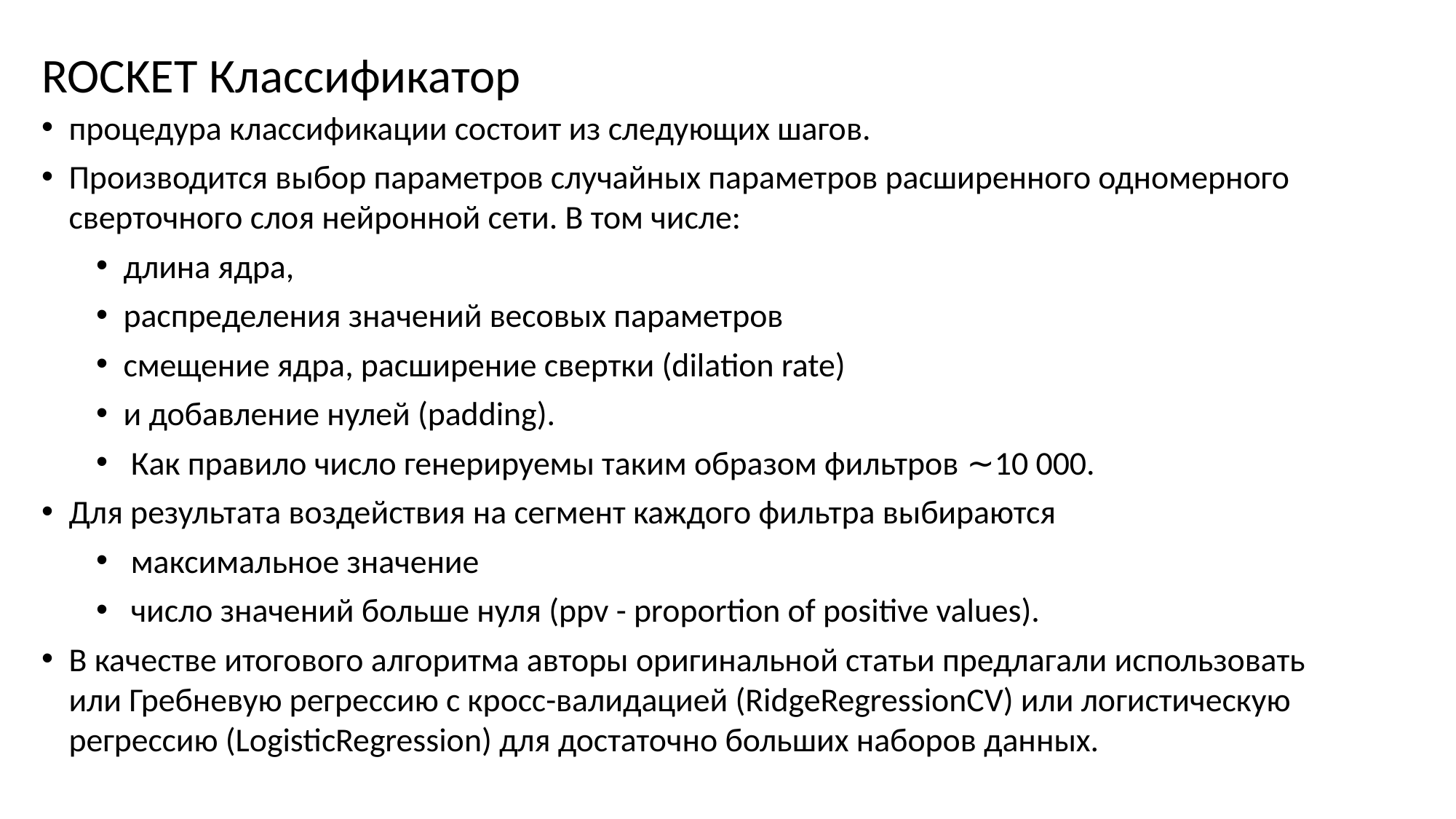

# ROCKET Классификатор
процедура классификации состоит из следующих шагов.
Производится выбор параметров случайных параметров расширенного одномерного сверточного слоя нейронной сети. В том числе:
длина ядра,
распределения значений весовых параметров
смещение ядра, расширение свертки (dilation rate)
и добавление нулей (padding).
 Как правило число генерируемы таким образом фильтров ∼10 000.
Для результата воздействия на сегмент каждого фильтра выбираются
 максимальное значение
 число значений больше нуля (ppv - proportion of positive values).
В качестве итогового алгоритма авторы оригинальной статьи предлагали использовать или Гребневую регрессию с кросс-валидацией (RidgeRegressionCV) или логистическую регрессию (LogisticRegression) для достаточно больших наборов данных.